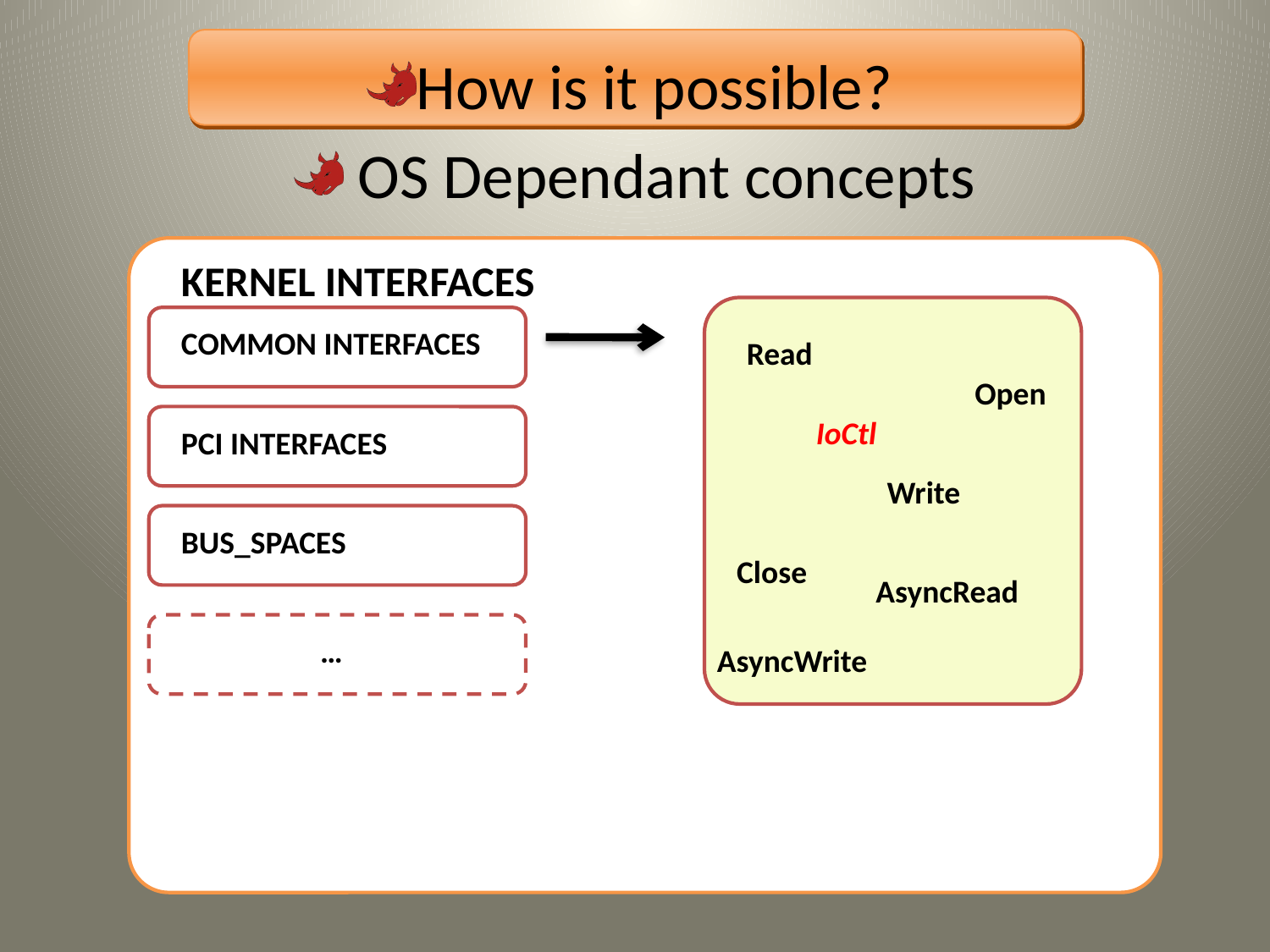

How is it possible?
 OS Dependant concepts

KERNEL INTERFACES

COMMON INTERFACES
Read
Open

PCI INTERFACES
IoCtl
Write

BUS_SPACES
Close
AsyncRead

…
AsyncWrite